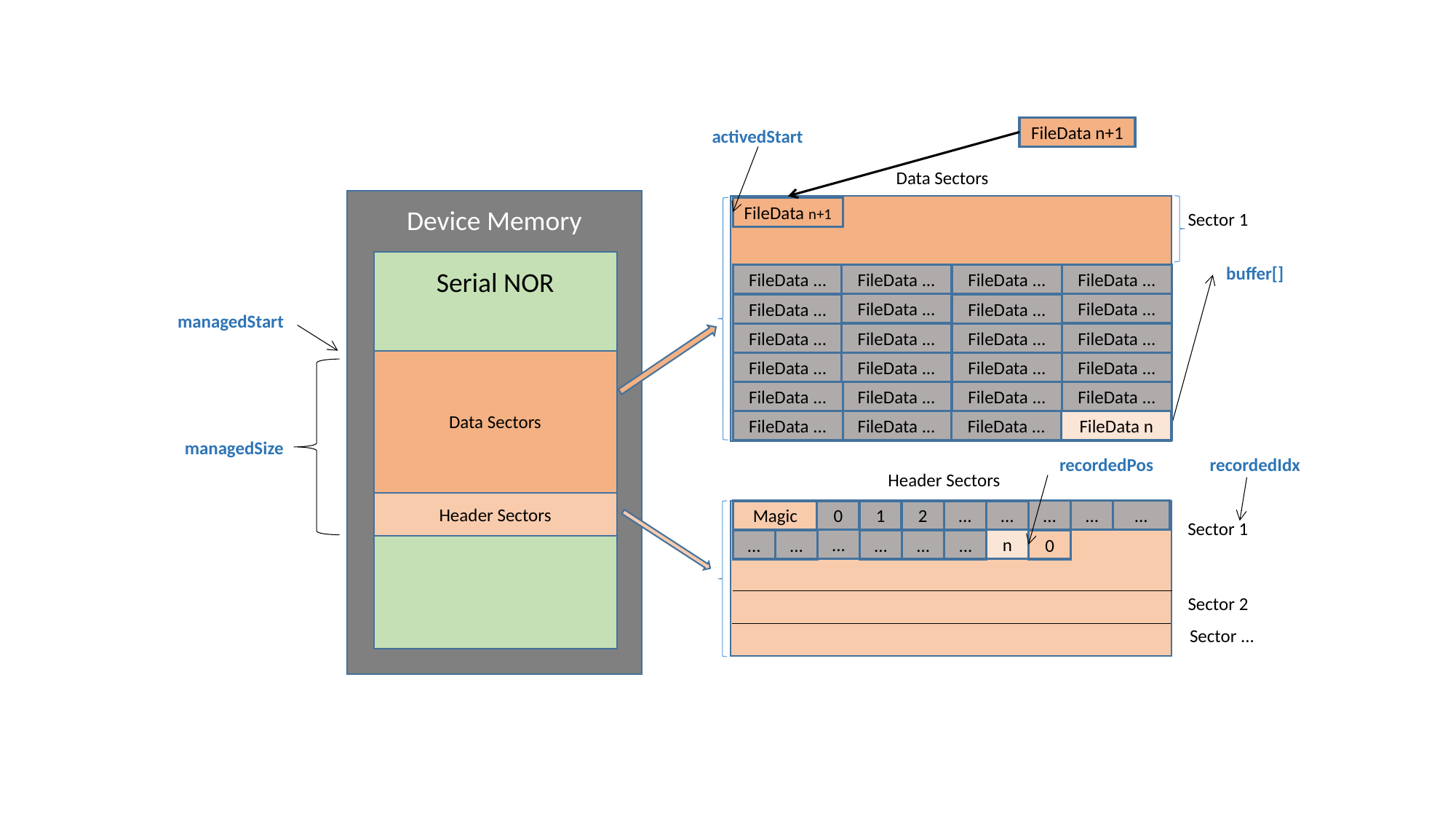

activedStart
FileData n+1
Data Sectors

Device Memory

FileData n+1
Sector 1

Serial NOR

buffer[]
FileData ...
FileData ...
FileData ...
FileData ...
FileData ...
FileData ...
FileData ...
FileData ...
managedStart
FileData ...
FileData ...
FileData ...
FileData ...
Data Sectors

FileData ...
FileData ...
FileData ...
FileData ...

FileData ...
FileData ...
FileData ...
FileData ...
FileData ...
FileData ...
FileData ...
FileData n
managedSize
recordedPos
recordedIdx
Header Sectors
Header Sectors

...
...
...

Magic
0
1
2
...
...
Sector 1
...
n
...
...
...
...
...
0

Sector 2
Sector ...